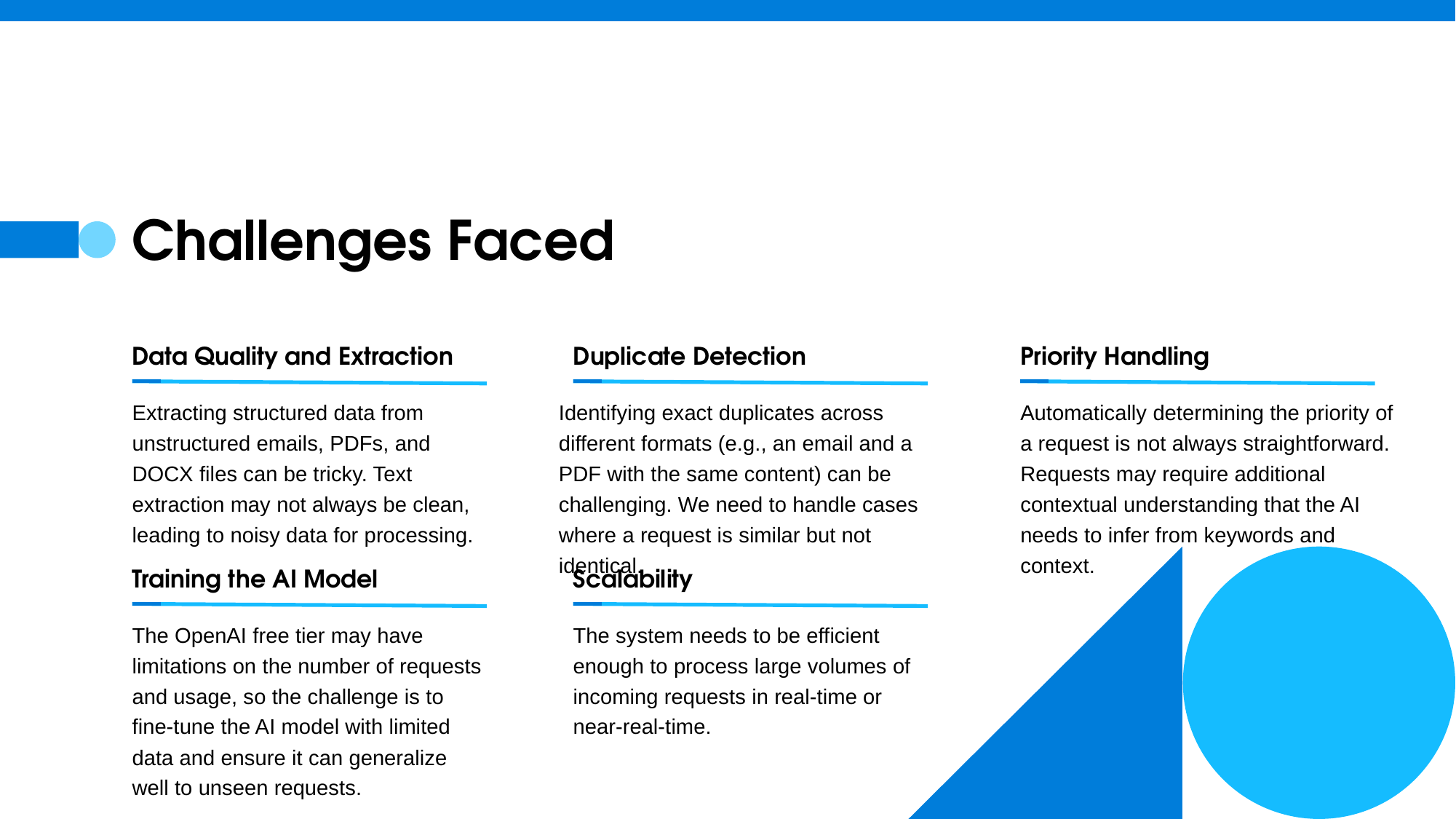

# Challenges Faced
Data Quality and Extraction
Duplicate Detection
Priority Handling
Extracting structured data from unstructured emails, PDFs, and DOCX files can be tricky. Text extraction may not always be clean, leading to noisy data for processing.
Identifying exact duplicates across different formats (e.g., an email and a PDF with the same content) can be challenging. We need to handle cases where a request is similar but not identical.
Automatically determining the priority of a request is not always straightforward. Requests may require additional contextual understanding that the AI needs to infer from keywords and context.
Training the AI Model
Scalability
The OpenAI free tier may have limitations on the number of requests and usage, so the challenge is to fine-tune the AI model with limited data and ensure it can generalize well to unseen requests.
The system needs to be efficient enough to process large volumes of incoming requests in real-time or near-real-time.